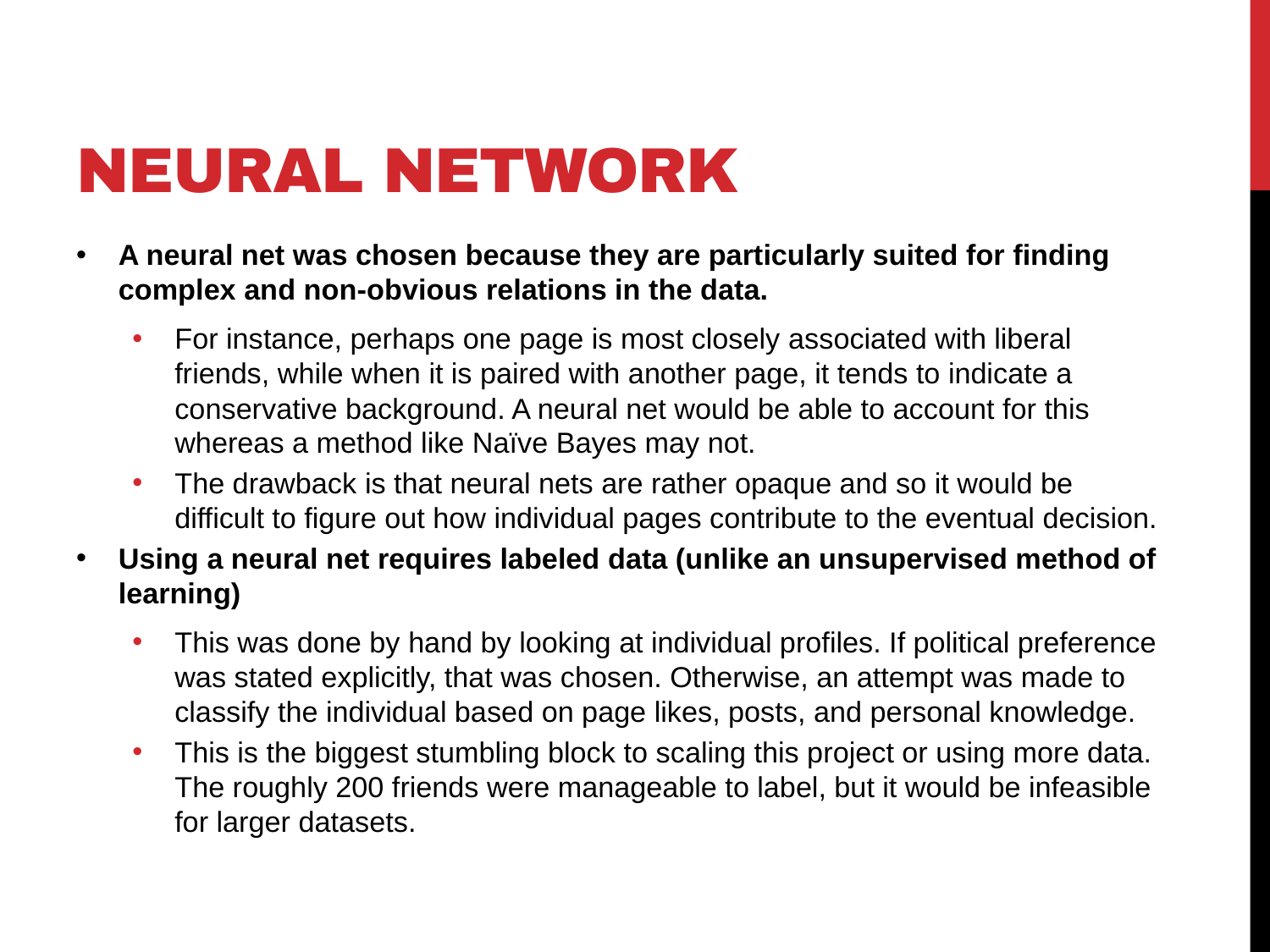

# Neural network
A neural net was chosen because they are particularly suited for finding complex and non-obvious relations in the data.
For instance, perhaps one page is most closely associated with liberal friends, while when it is paired with another page, it tends to indicate a conservative background. A neural net would be able to account for this whereas a method like Naïve Bayes may not.
The drawback is that neural nets are rather opaque and so it would be difficult to figure out how individual pages contribute to the eventual decision.
Using a neural net requires labeled data (unlike an unsupervised method of learning)
This was done by hand by looking at individual profiles. If political preference was stated explicitly, that was chosen. Otherwise, an attempt was made to classify the individual based on page likes, posts, and personal knowledge.
This is the biggest stumbling block to scaling this project or using more data. The roughly 200 friends were manageable to label, but it would be infeasible for larger datasets.